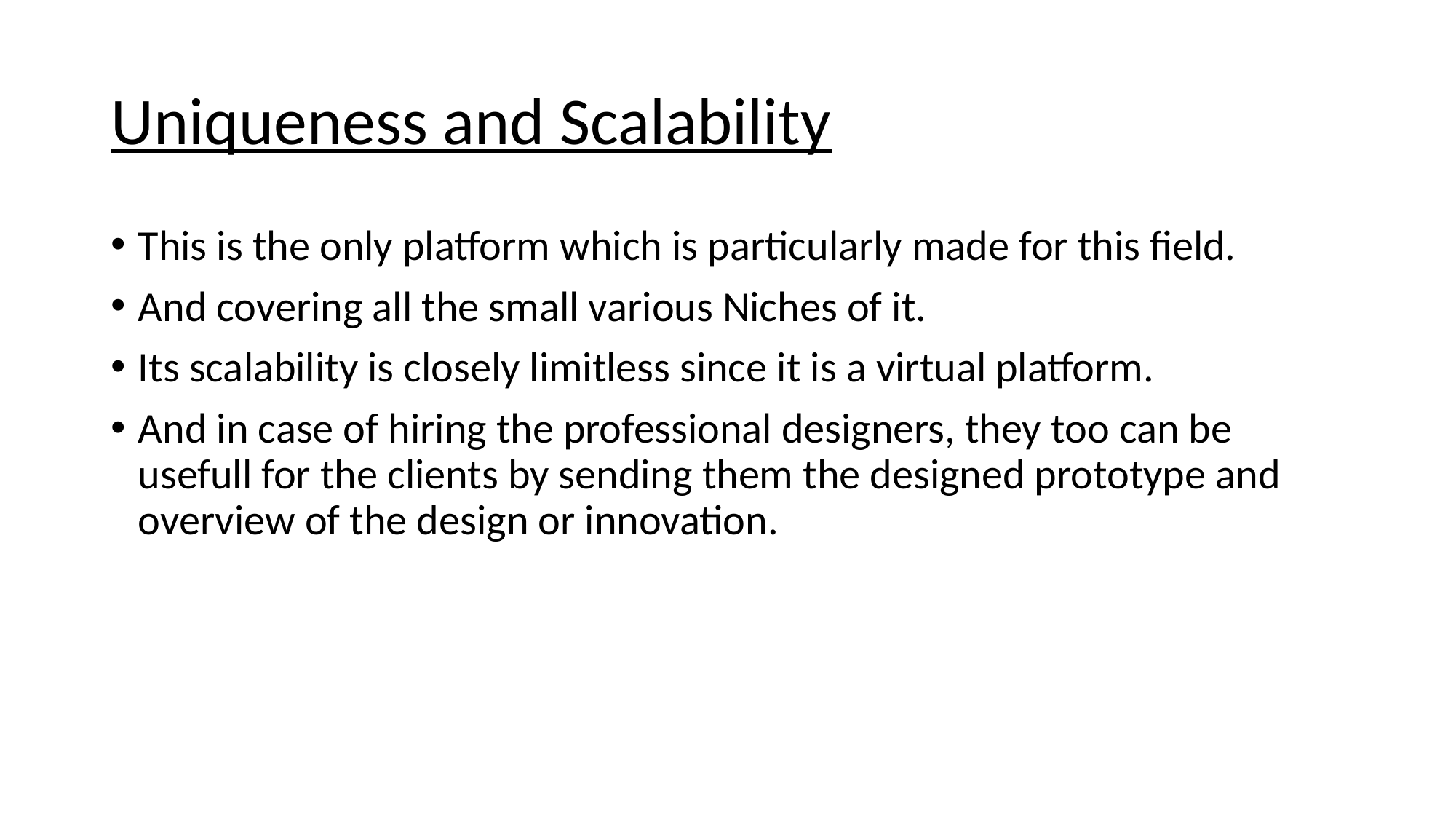

# Uniqueness and Scalability
This is the only platform which is particularly made for this field.
And covering all the small various Niches of it.
Its scalability is closely limitless since it is a virtual platform.
And in case of hiring the professional designers, they too can be usefull for the clients by sending them the designed prototype and overview of the design or innovation.